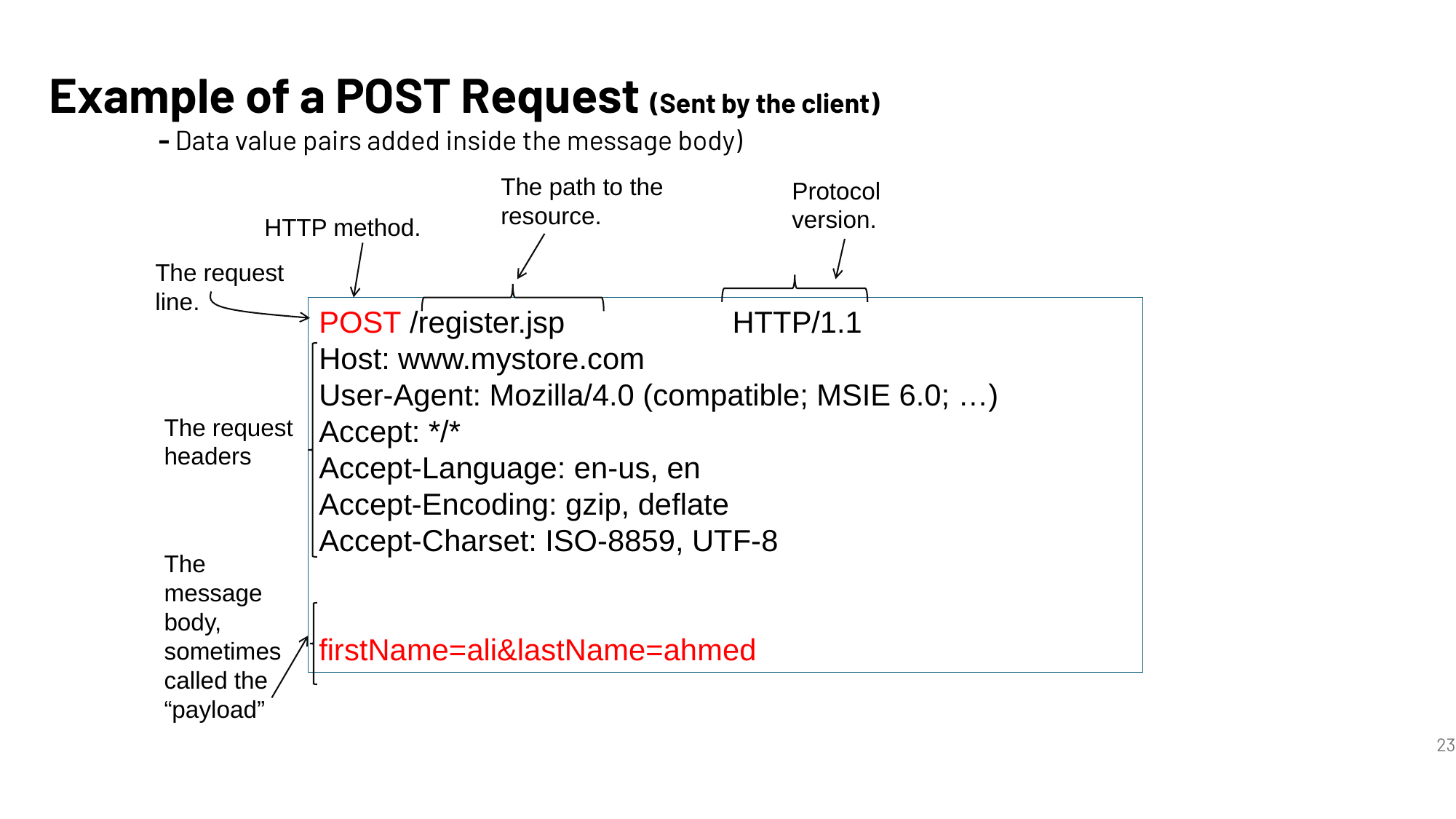

Example of a POST Request (Sent by the client)
	- Data value pairs added inside the message body)
The path to the resource.
Protocol version.

HTTP method.

The request line.

POST /register.jsp                    HTTP/1.1
Host: www.mystore.com
User-Agent: Mozilla/4.0 (compatible; MSIE 6.0; …)
Accept: */*
Accept-Language: en-us, en
Accept-Encoding: gzip, deflate
Accept-Charset: ISO-8859, UTF-8

firstName=ali&lastName=ahmed

The request headers
The message body, sometimes called the “payload”

23